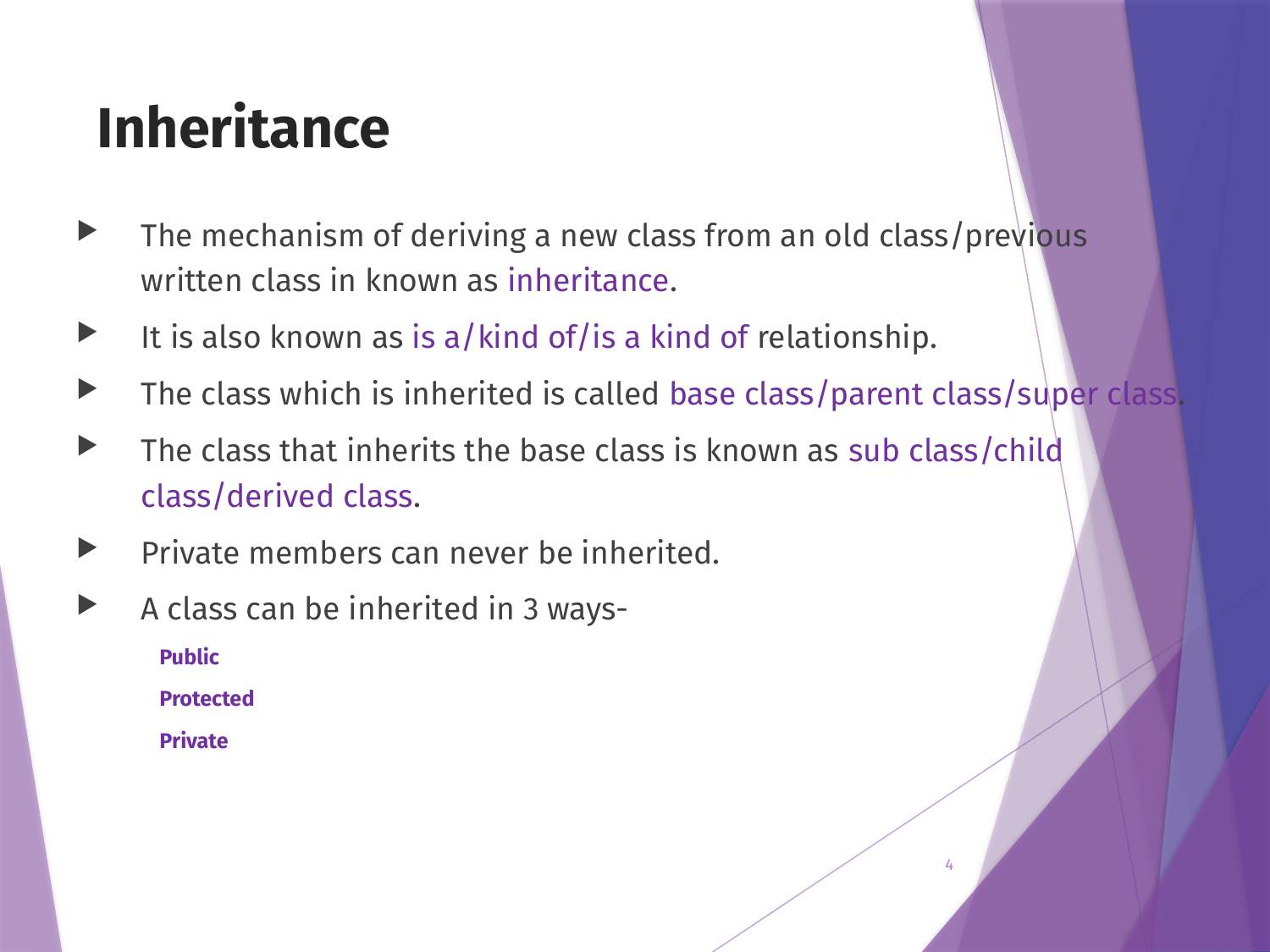

# Inheritance
The mechanism of deriving a new class from an old class/previous written class in known as inheritance.
It is also known as is a/kind of/is a kind of relationship.
The class which is inherited is called base class/parent class/super class.
The class that inherits the base class is known as sub class/child class/derived class.
Private members can never be inherited.
A class can be inherited in 3 ways-
Public
Protected
Private

4